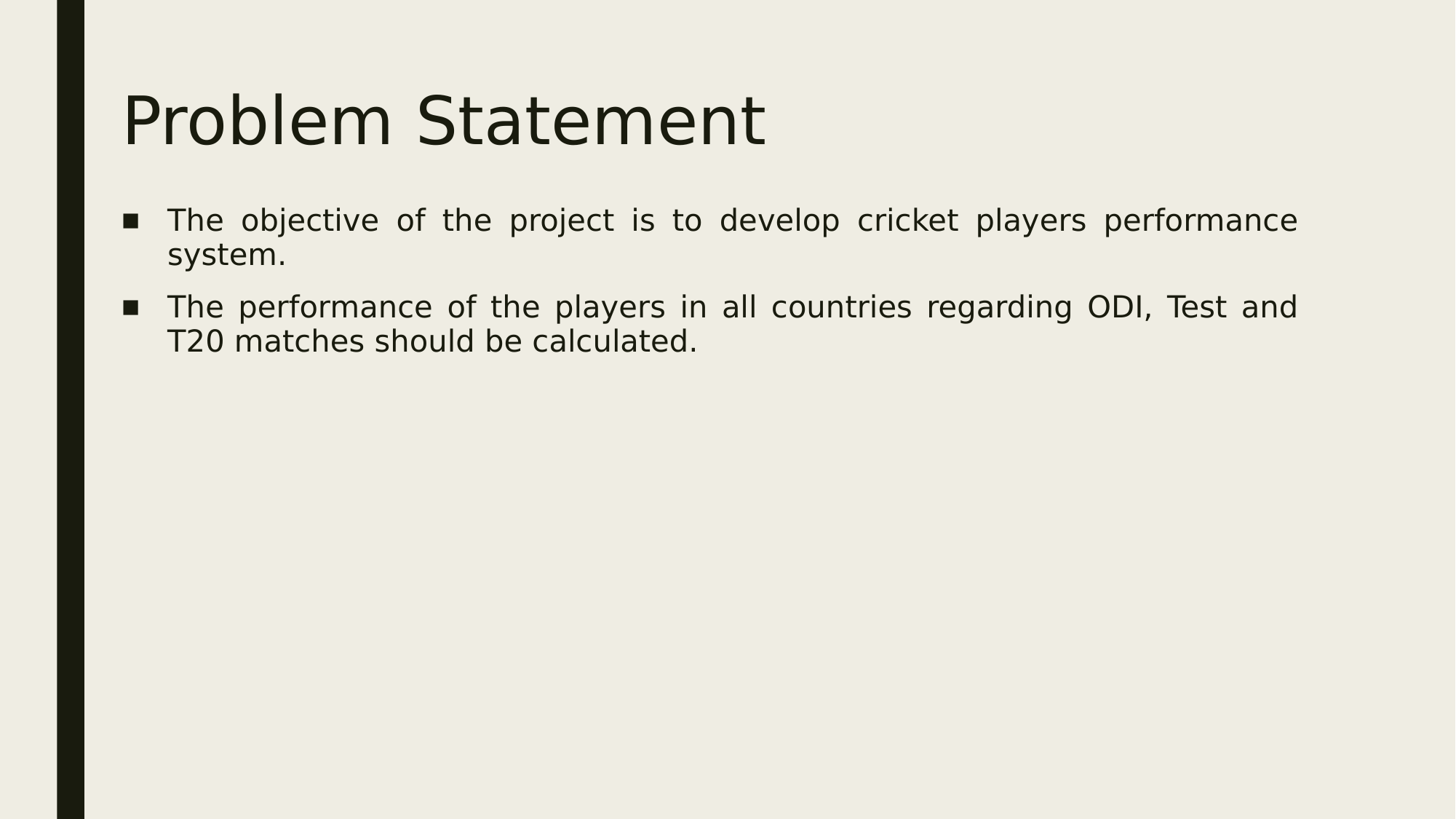

# Problem Statement
The objective of the project is to develop cricket players performance system.
The performance of the players in all countries regarding ODI, Test and T20 matches should be calculated.